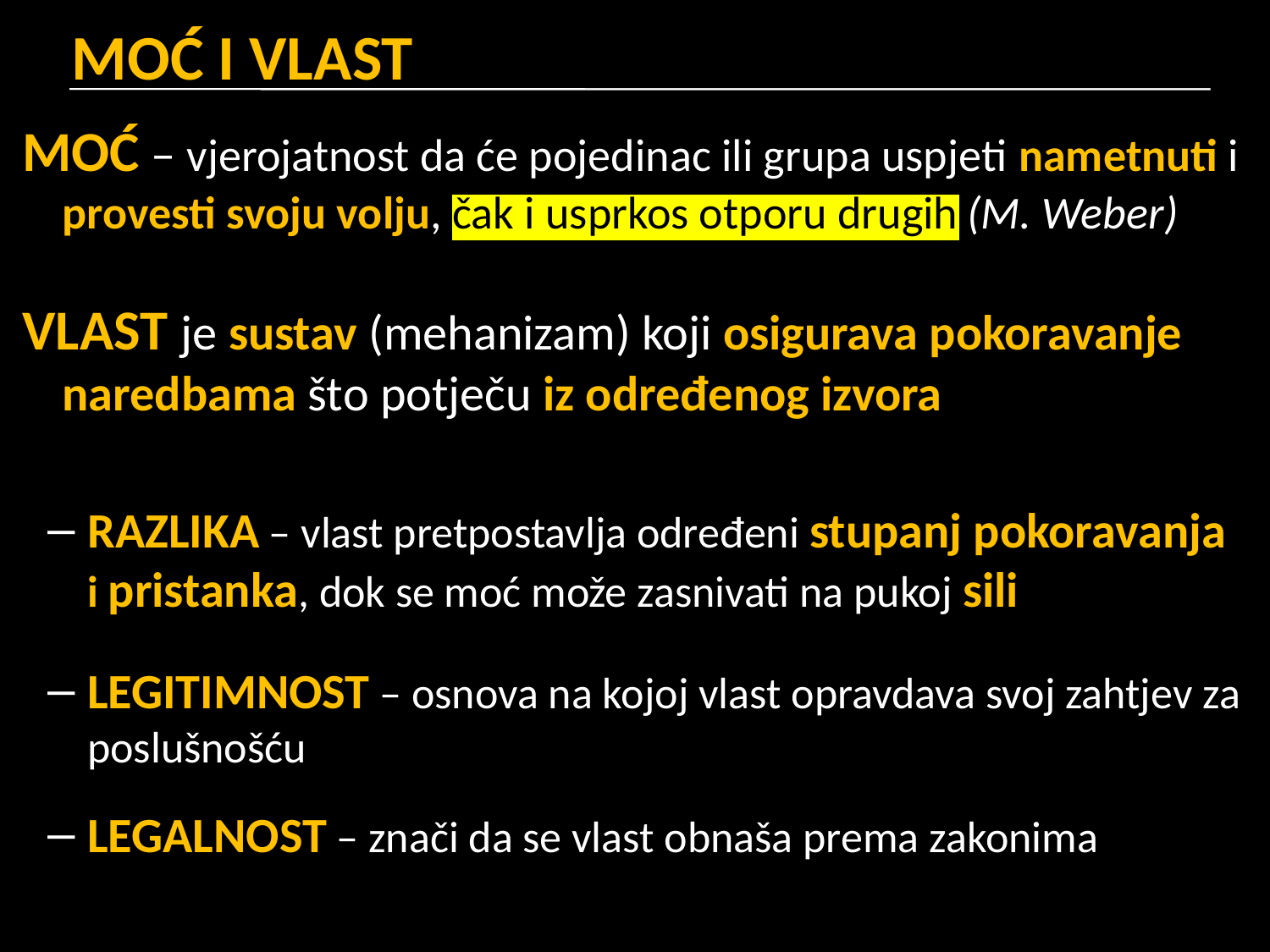

# MOĆ I VLAST
MOĆ – vjerojatnost da će pojedinac ili grupa uspjeti nametnuti i provesti svoju volju, čak i usprkos otporu drugih (M. Weber)
VLAST je sustav (mehanizam) koji osigurava pokoravanje naredbama što potječu iz određenog izvora
RAZLIKA – vlast pretpostavlja određeni stupanj pokoravanja i pristanka, dok se moć može zasnivati na pukoj sili
LEGITIMNOST – osnova na kojoj vlast opravdava svoj zahtjev za poslušnošću
LEGALNOST – znači da se vlast obnaša prema zakonima